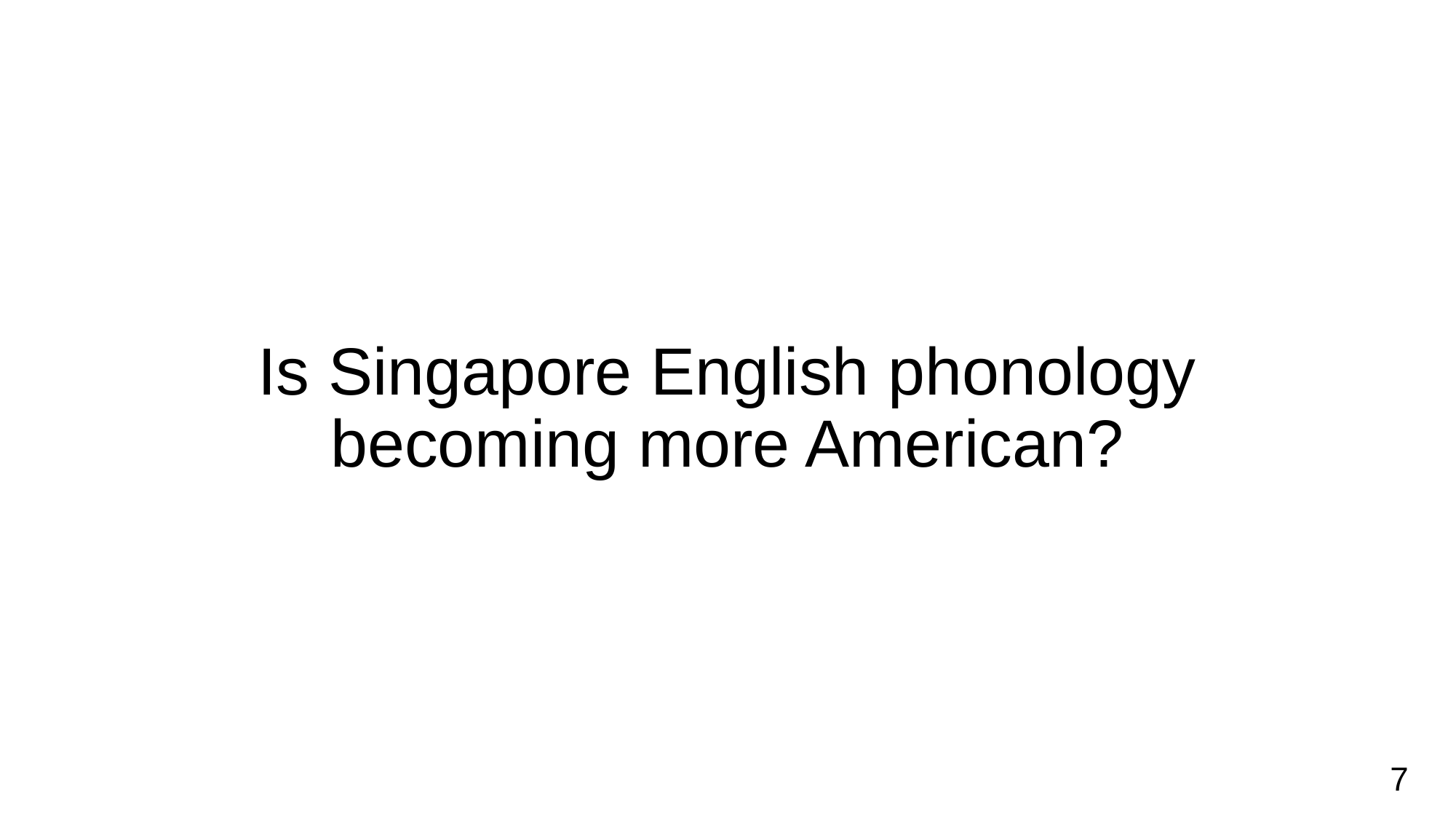

# Is Singapore English phonology becoming more American?
7